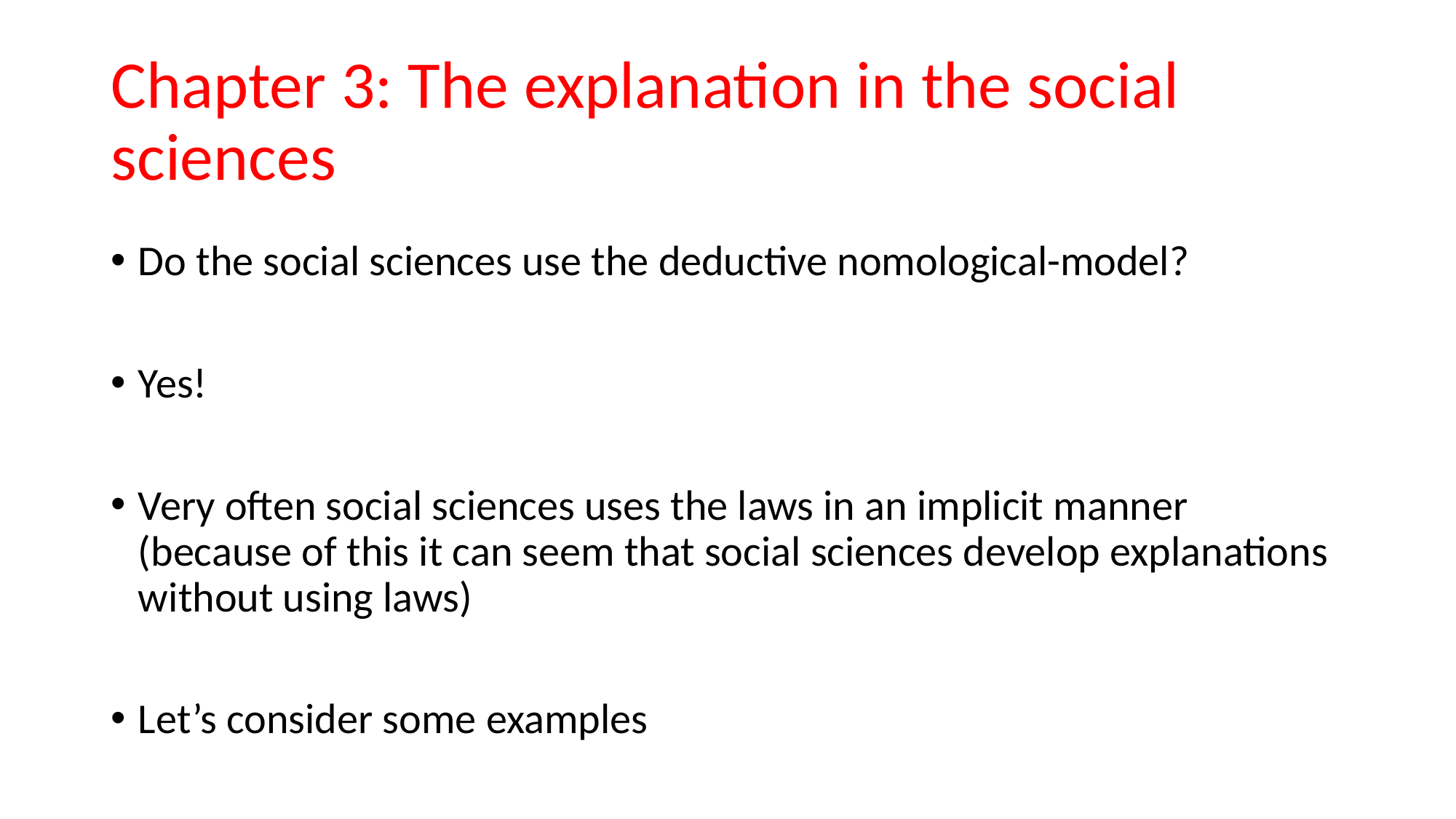

# Chapter 3: The explanation in the social sciences

Do the social sciences use the deductive nomological-model?

Yes!

Very often social sciences uses the laws in an implicit manner (because of this it can seem that social sciences develop explanations without using laws)

Let’s consider some examples